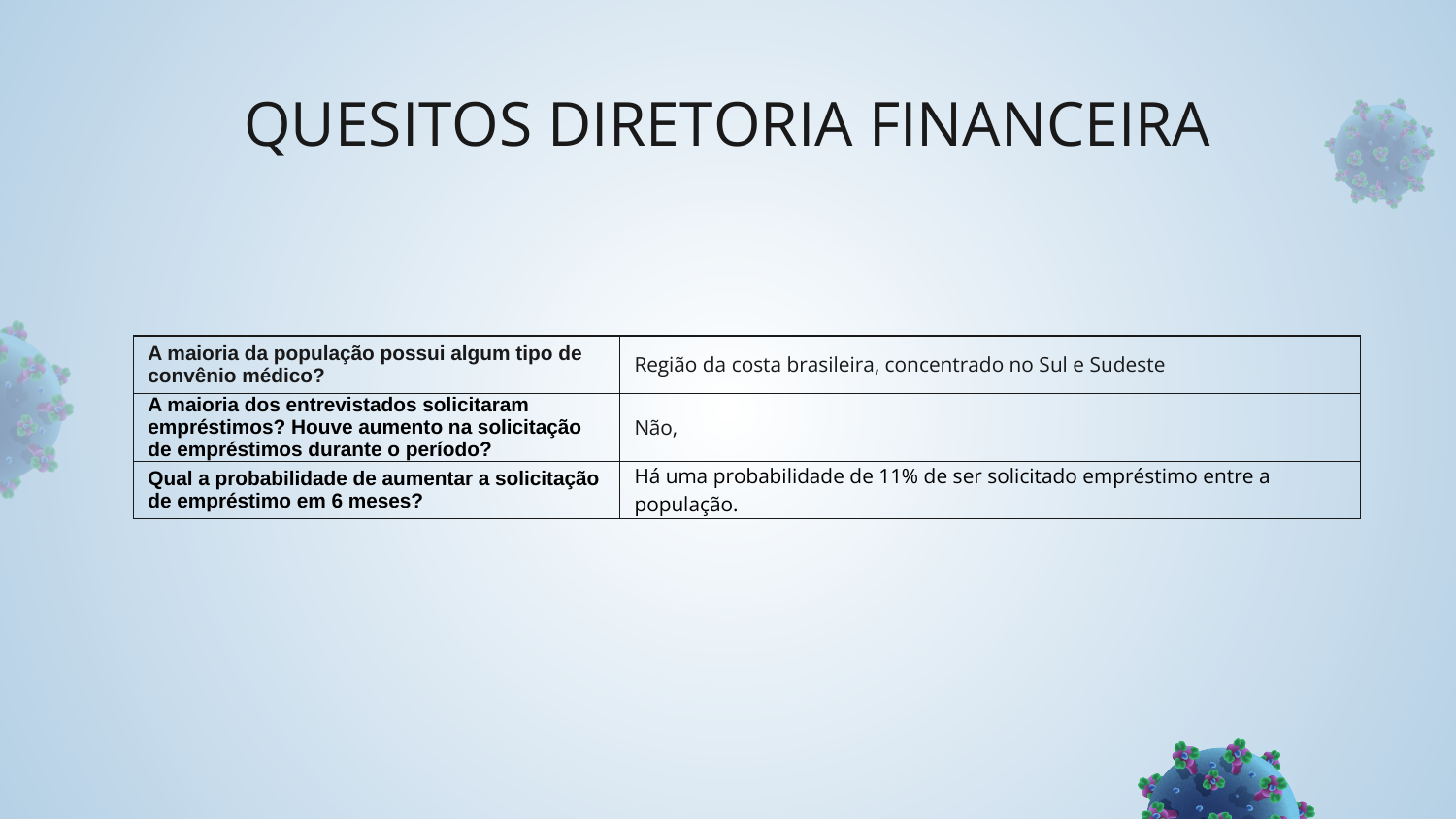

# QUESITOS DIRETORIA FINANCEIRA
| A maioria da população possui algum tipo de convênio médico? | Região da costa brasileira, concentrado no Sul e Sudeste |
| --- | --- |
| A maioria dos entrevistados solicitaram empréstimos? Houve aumento na solicitação de empréstimos durante o período? | Não, |
| Qual a probabilidade de aumentar a solicitação de empréstimo em 6 meses? | Há uma probabilidade de 11% de ser solicitado empréstimo entre a população. |